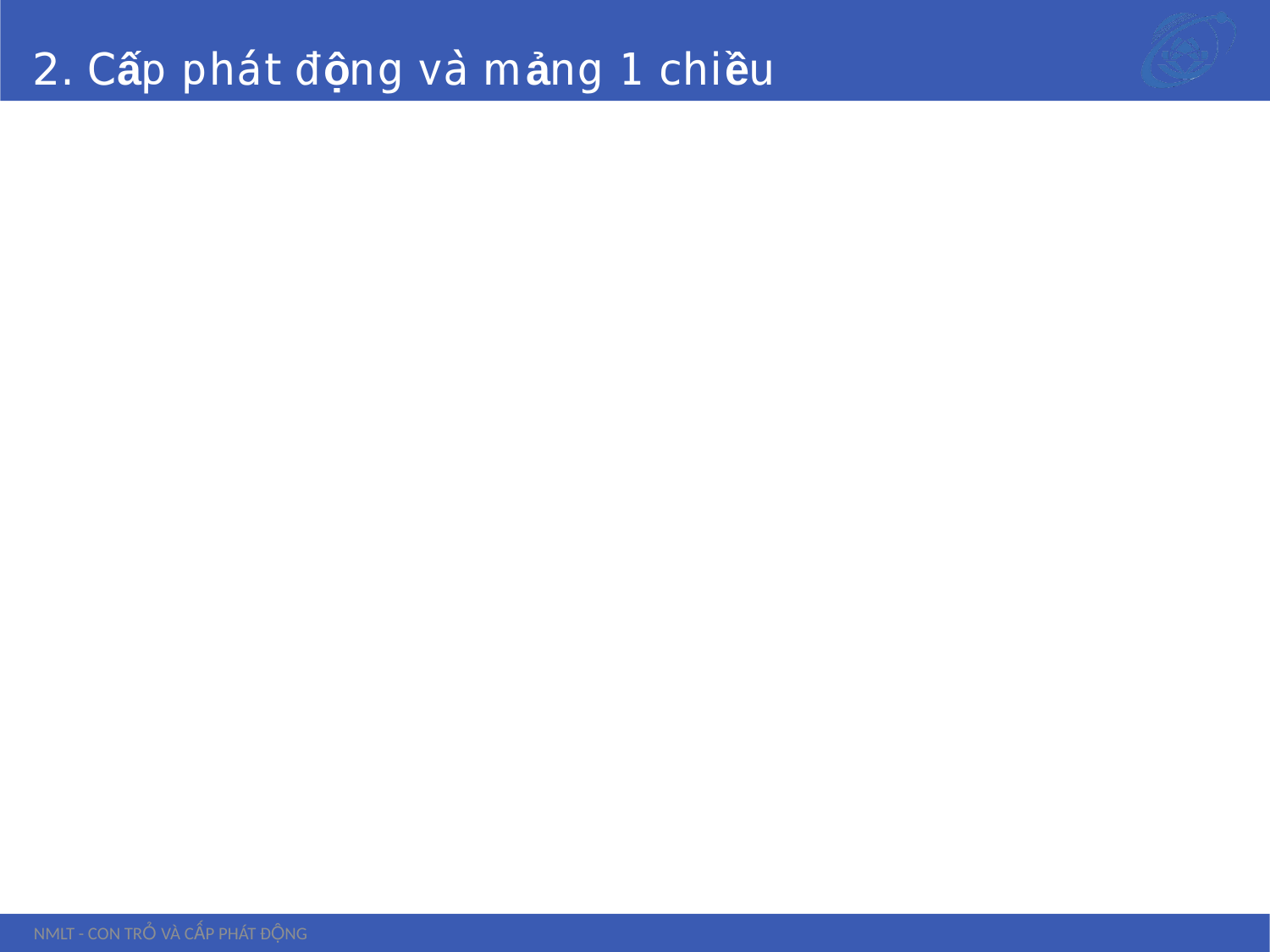

# 2. Cấp phát động và mảng 1 chiều

NMLT - Con trỏ và cấp phát động
21